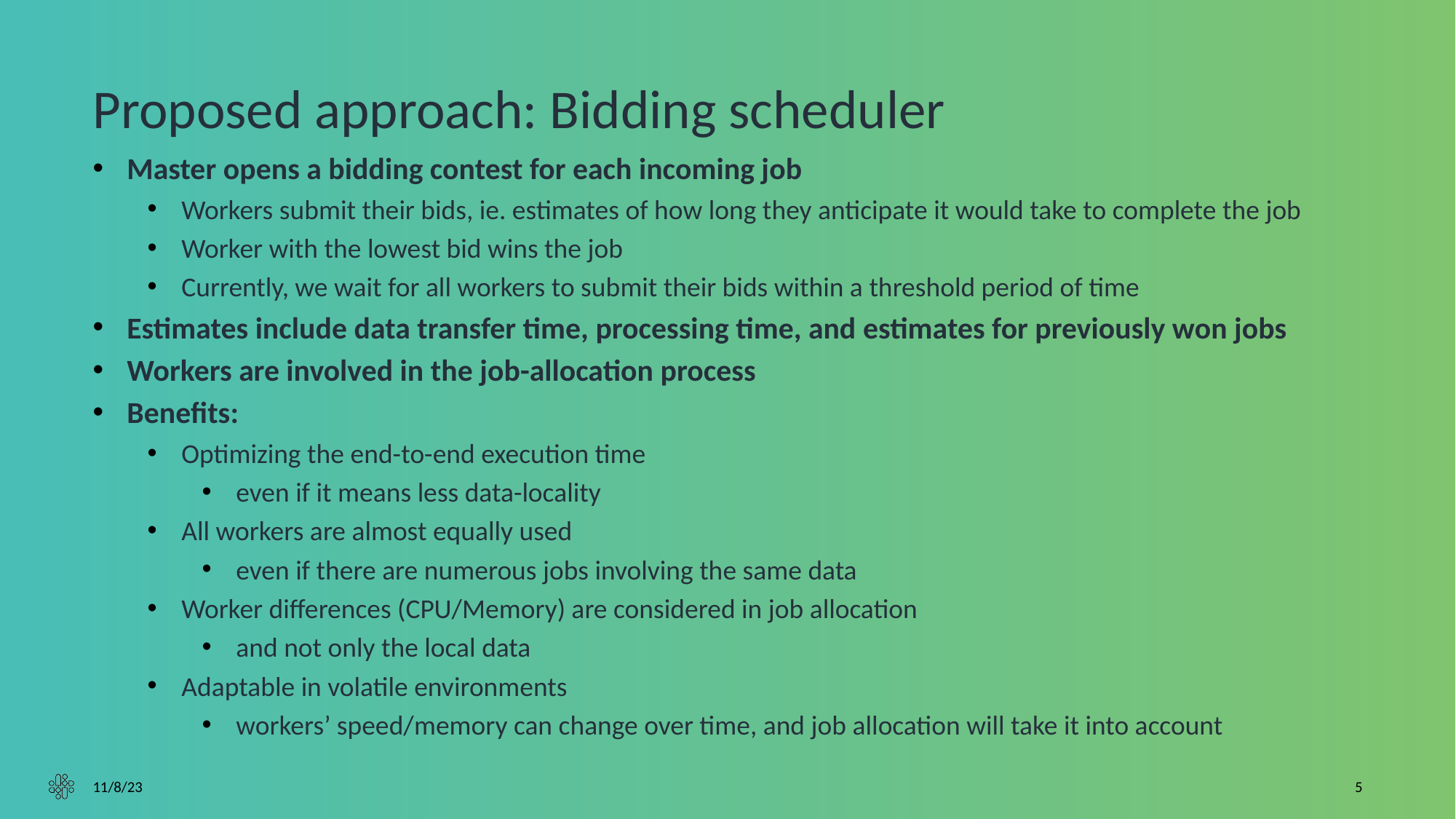

# Proposed approach: Bidding scheduler
Master opens a bidding contest for each incoming job
Workers submit their bids, ie. estimates of how long they anticipate it would take to complete the job
Worker with the lowest bid wins the job
Currently, we wait for all workers to submit their bids within a threshold period of time
Estimates include data transfer time, processing time, and estimates for previously won jobs
Workers are involved in the job-allocation process
Benefits:
Optimizing the end-to-end execution time
even if it means less data-locality
All workers are almost equally used
even if there are numerous jobs involving the same data
Worker differences (CPU/Memory) are considered in job allocation
and not only the local data
Adaptable in volatile environments
workers’ speed/memory can change over time, and job allocation will take it into account

11/8/23
5